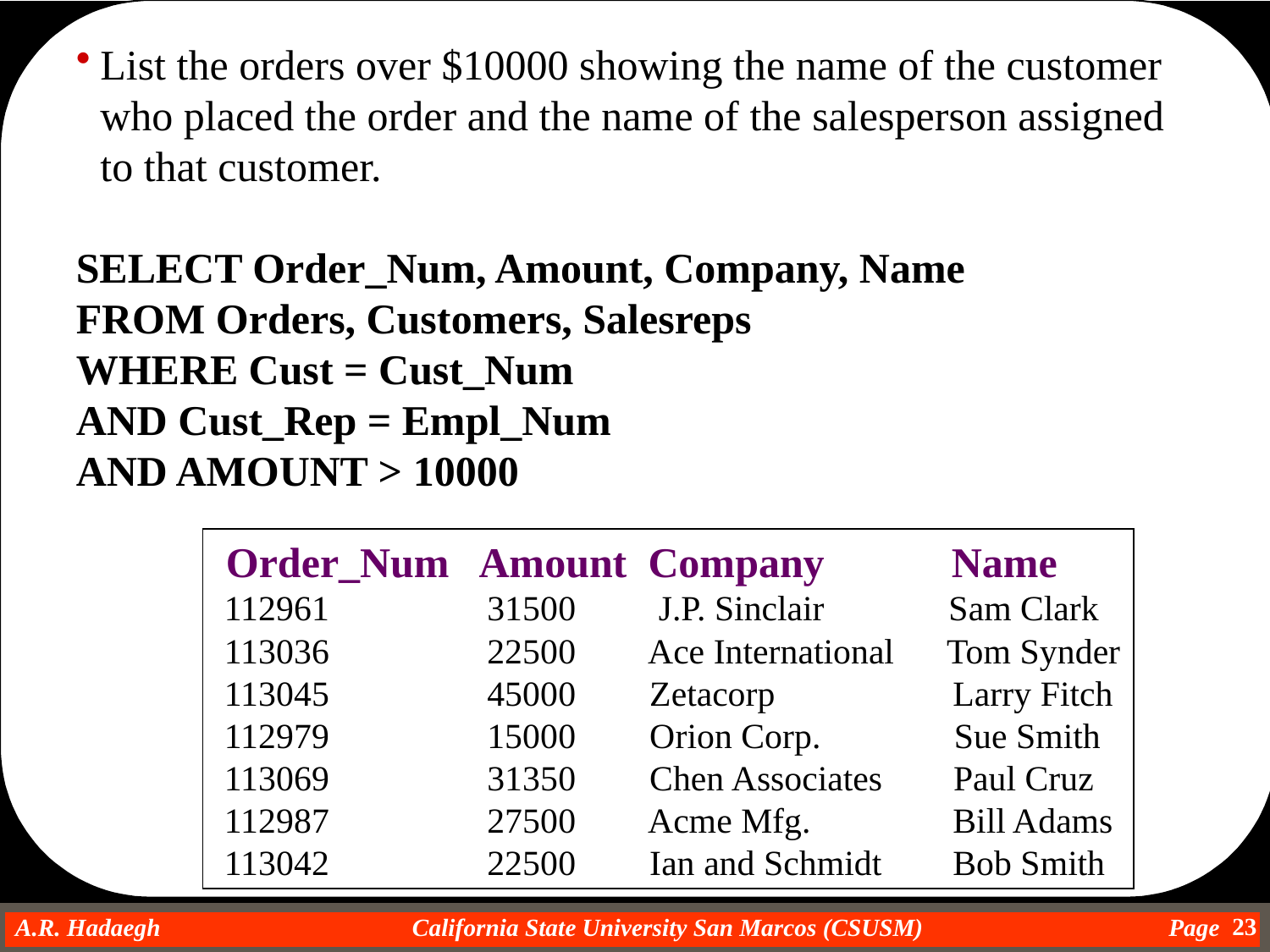

List the orders over $10000 showing the name of the customer who placed the order and the name of the salesperson assigned to that customer.

SELECT Order_Num, Amount, Company, Name
FROM Orders, Customers, Salesreps
WHERE Cust = Cust_Num
AND Cust_Rep = Empl_Num
AND AMOUNT > 10000
 Order_Num   Amount  Company            Name
 112961      	  31500 	       J.P. Sinclair              Sam Clark
 113036     	  22500 	      Ace International      Tom Synder
 113045      	  45000 	      Zetacorp                    Larry Fitch
 112979      	  15000 	      Orion Corp.               Sue Smith
 113069      	  31350 	      Chen Associates        Paul Cruz
 112987      	  27500 	      Acme Mfg.                Bill Adams
 113042      	  22500 	      Ian and Schmidt        Bob Smith
23